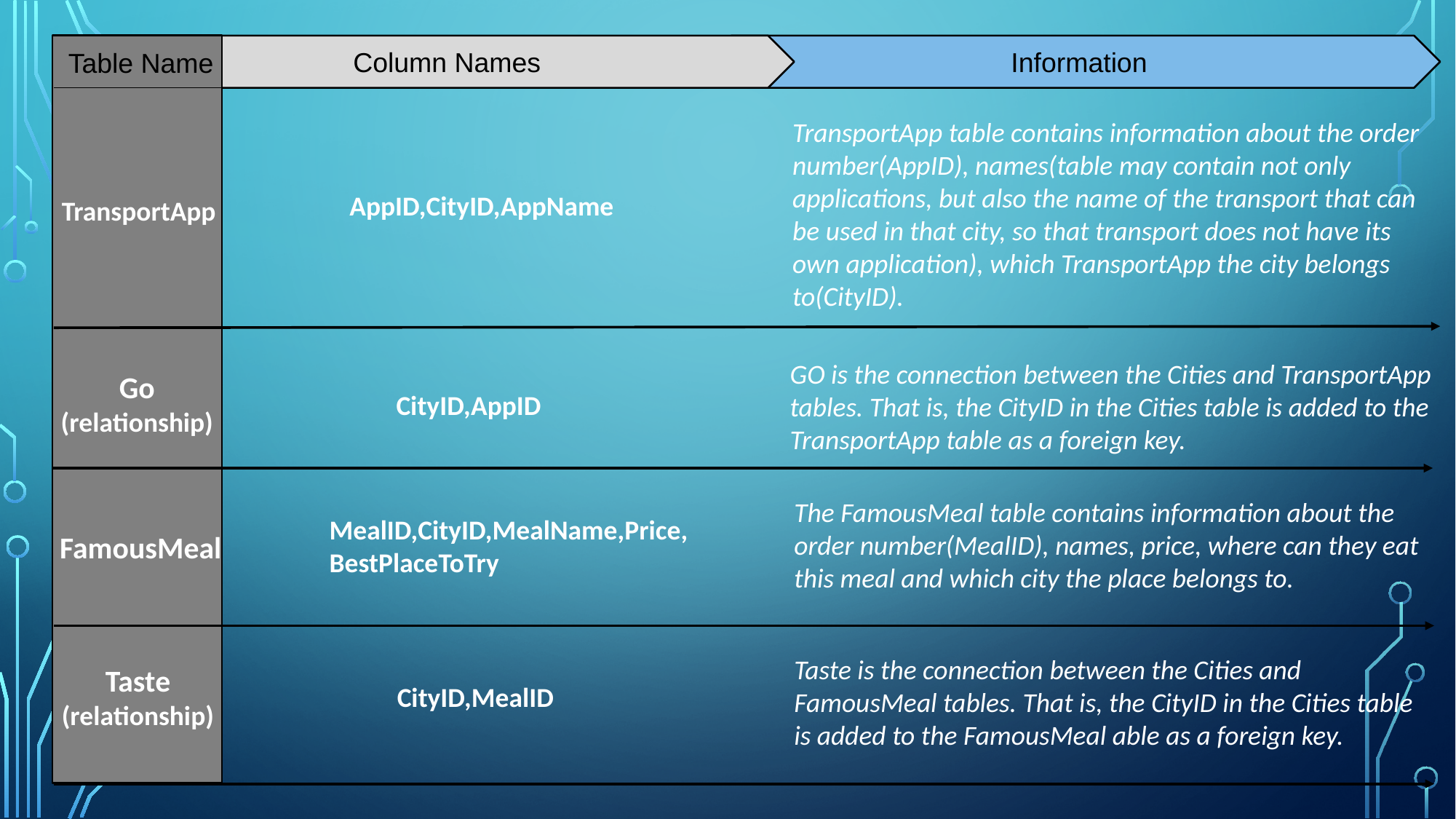

Column Names
Information
Table Name
TransportApp table contains information about the order number(AppID), names(table may contain not only applications, but also the name of the transport that can be used in that city, so that transport does not have its own application), which TransportApp the city belongs to(CityID).
AppID,CityID,AppName
TransportApp
GO is the connection between the Cities and TransportApp tables. That is, the CityID in the Cities table is added to the TransportApp table as a foreign key.

Go
(relationship)

CityID,AppID
The FamousMeal table contains information about the order number(MealID), names, price, where can they eat this meal and which city the place belongs to.

MealID,CityID,MealName,Price,
BestPlaceToTry
FamousMeal
Taste is the connection between the Cities and FamousMeal tables. That is, the CityID in the Cities table is added to the FamousMeal able as a foreign key.

Taste
(relationship)
CityID,MealID